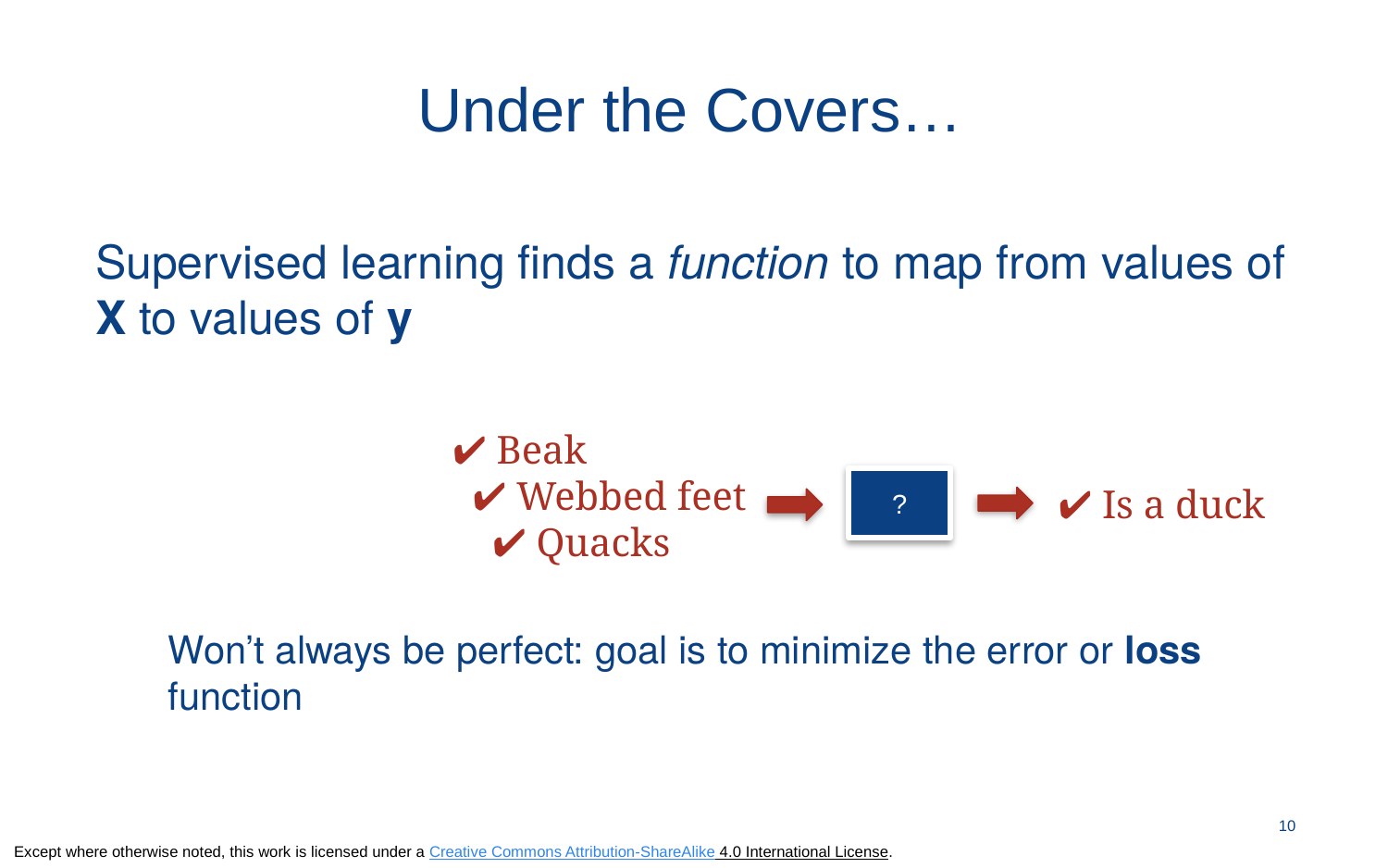

# Under the Covers…
Supervised learning finds a function to map from values of X to values of y

Won’t always be perfect: goal is to minimize the error or loss function
✔ Beak
  ✔ Webbed feet
    ✔ Quacks
?
✔ Is a duck

10